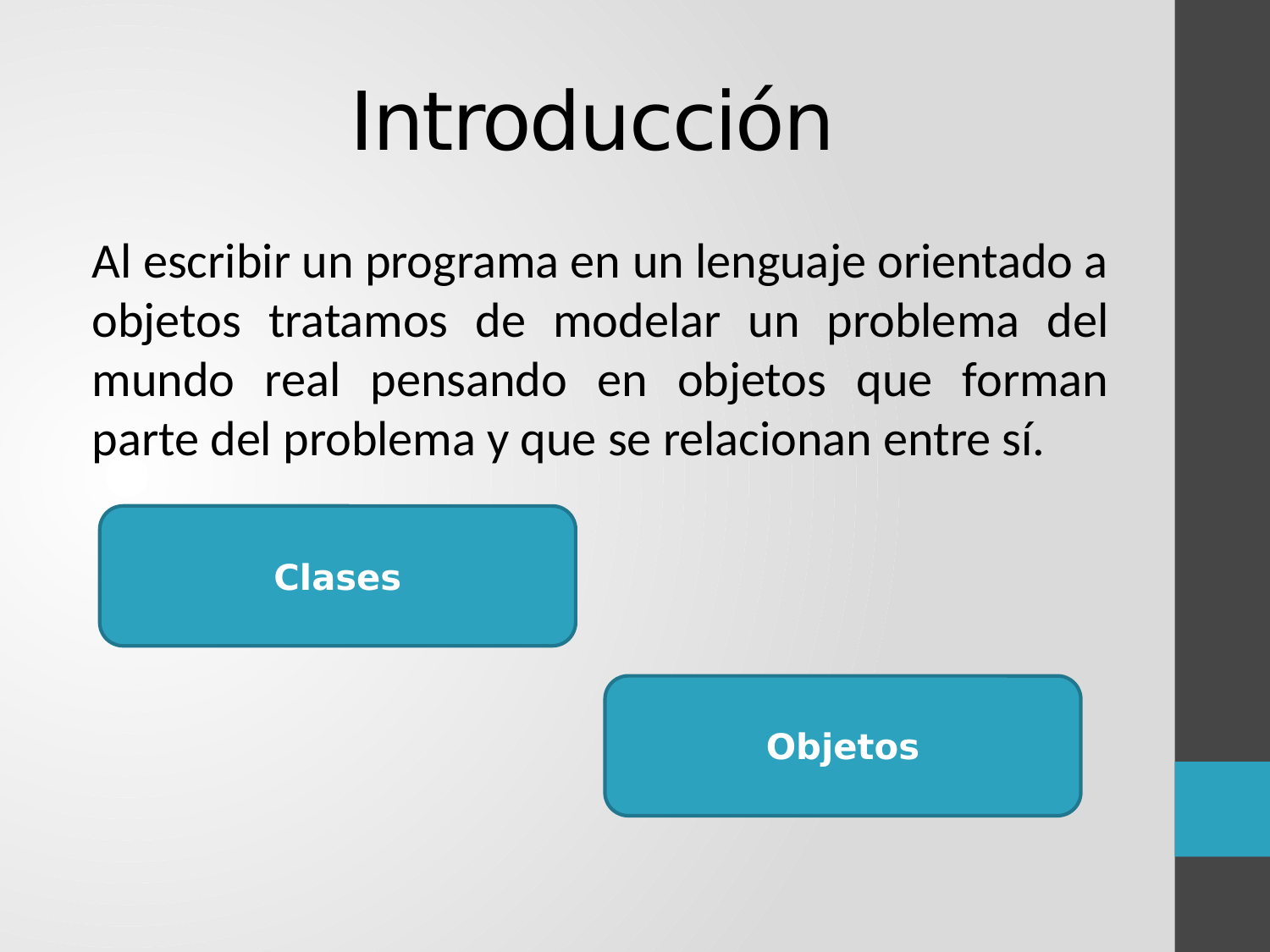

# Introducción
Al escribir un programa en un lenguaje orientado a objetos tratamos de modelar un problema del mundo real pensando en objetos que forman parte del problema y que se relacionan entre sí.
Clases
Objetos